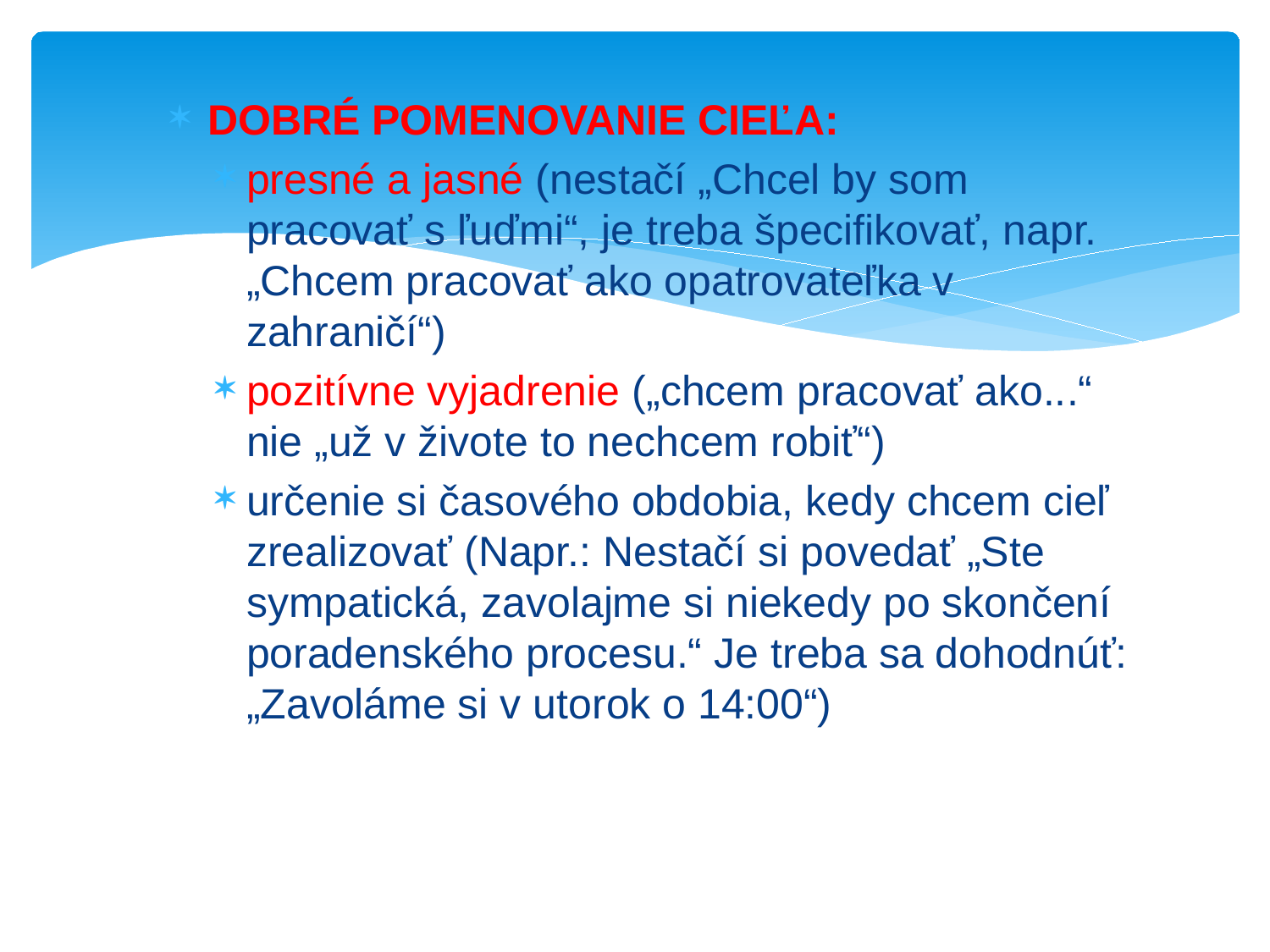

DOBRÉ POMENOVANIE CIEĽA:
presné a jasné (nestačí „Chcel by som pracovať s ľuďmi“, je treba špecifikovať, napr. „Chcem pracovať ako opatrovateľka v zahraničí“)
pozitívne vyjadrenie („chcem pracovať ako...“ nie „už v živote to nechcem robiť“)
určenie si časového obdobia, kedy chcem cieľ zrealizovať (Napr.: Nestačí si povedať „Ste sympatická, zavolajme si niekedy po skončení poradenského procesu.“ Je treba sa dohodnúť: „Zavoláme si v utorok o 14:00“)